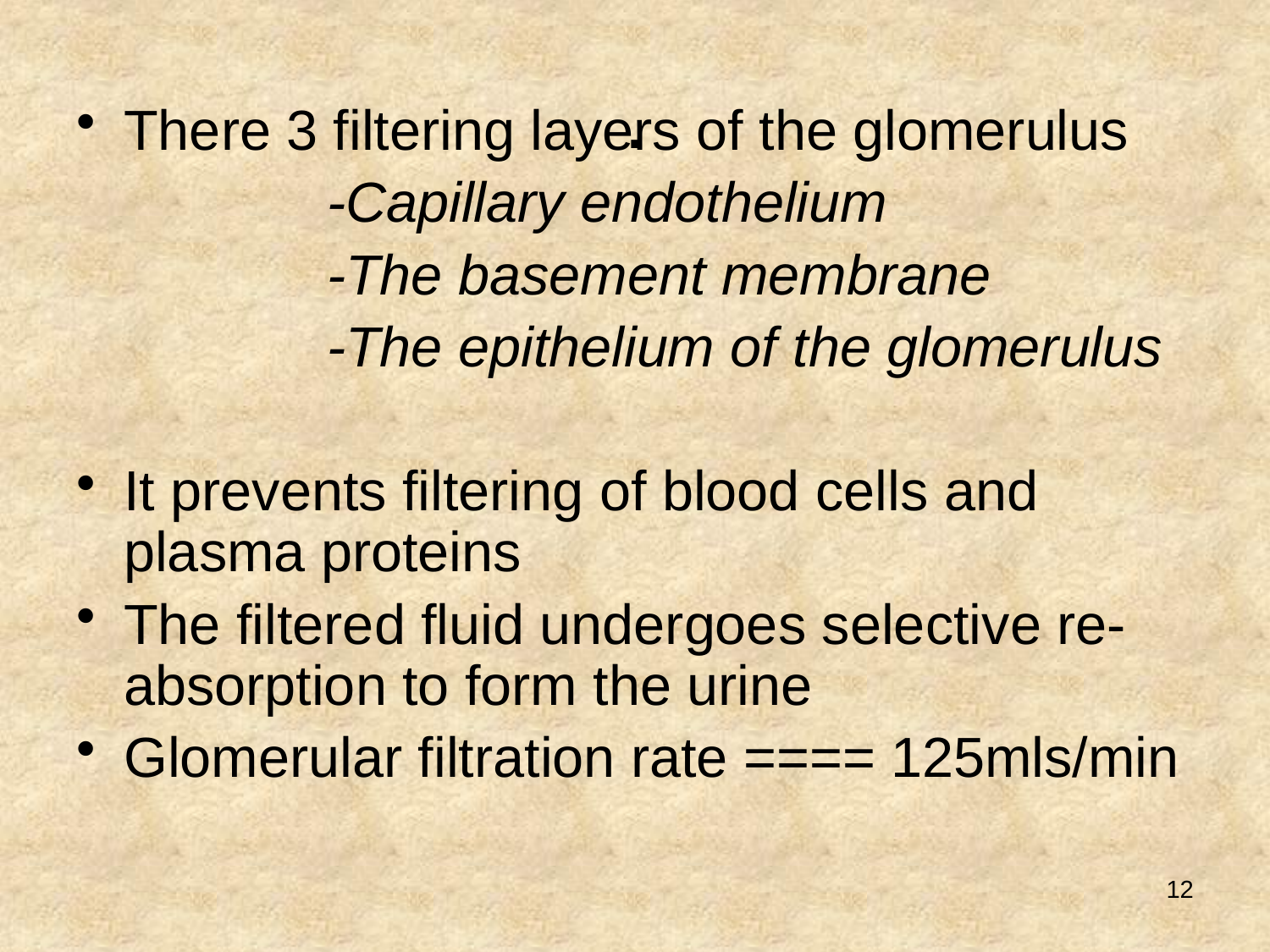

# .
There 3 filtering layers of the glomerulus
                -Capillary endothelium
                -The basement membrane
                -The epithelium of the glomerulus

It prevents filtering of blood cells and plasma proteins
The filtered fluid undergoes selective re-absorption to form the urine
Glomerular filtration rate ==== 125mls/min

12